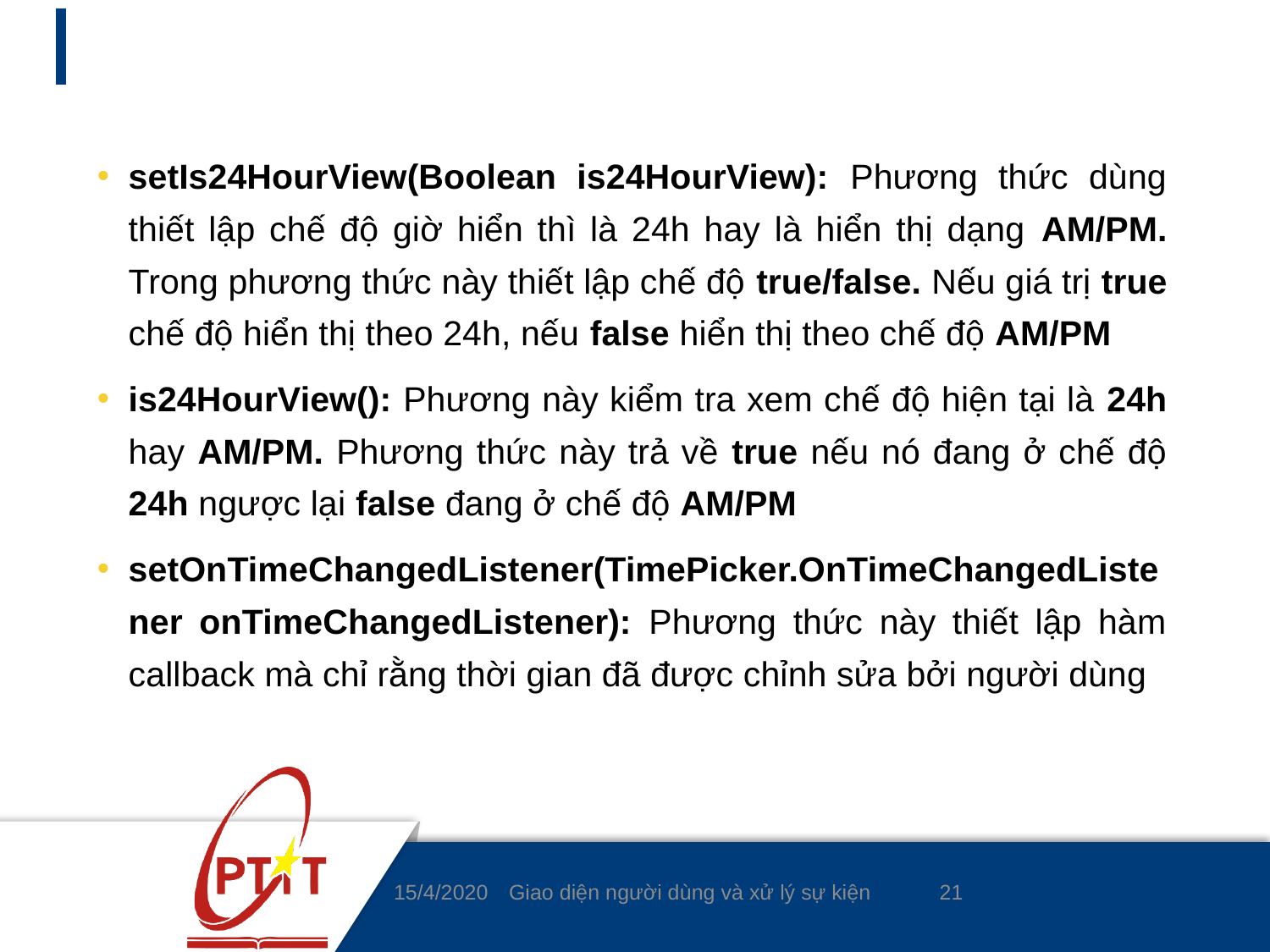

#
setIs24HourView(Boolean is24HourView): Phương thức dùng thiết lập chế độ giờ hiển thì là 24h hay là hiển thị dạng AM/PM. Trong phương thức này thiết lập chế độ true/false. Nếu giá trị true chế độ hiển thị theo 24h, nếu false hiển thị theo chế độ AM/PM
is24HourView(): Phương này kiểm tra xem chế độ hiện tại là 24h hay AM/PM. Phương thức này trả về true nếu nó đang ở chế độ 24h ngược lại false đang ở chế độ AM/PM
setOnTimeChangedListener(TimePicker.OnTimeChangedListener onTimeChangedListener): Phương thức này thiết lập hàm callback mà chỉ rằng thời gian đã được chỉnh sửa bởi người dùng
21
15/4/2020
Giao diện người dùng và xử lý sự kiện